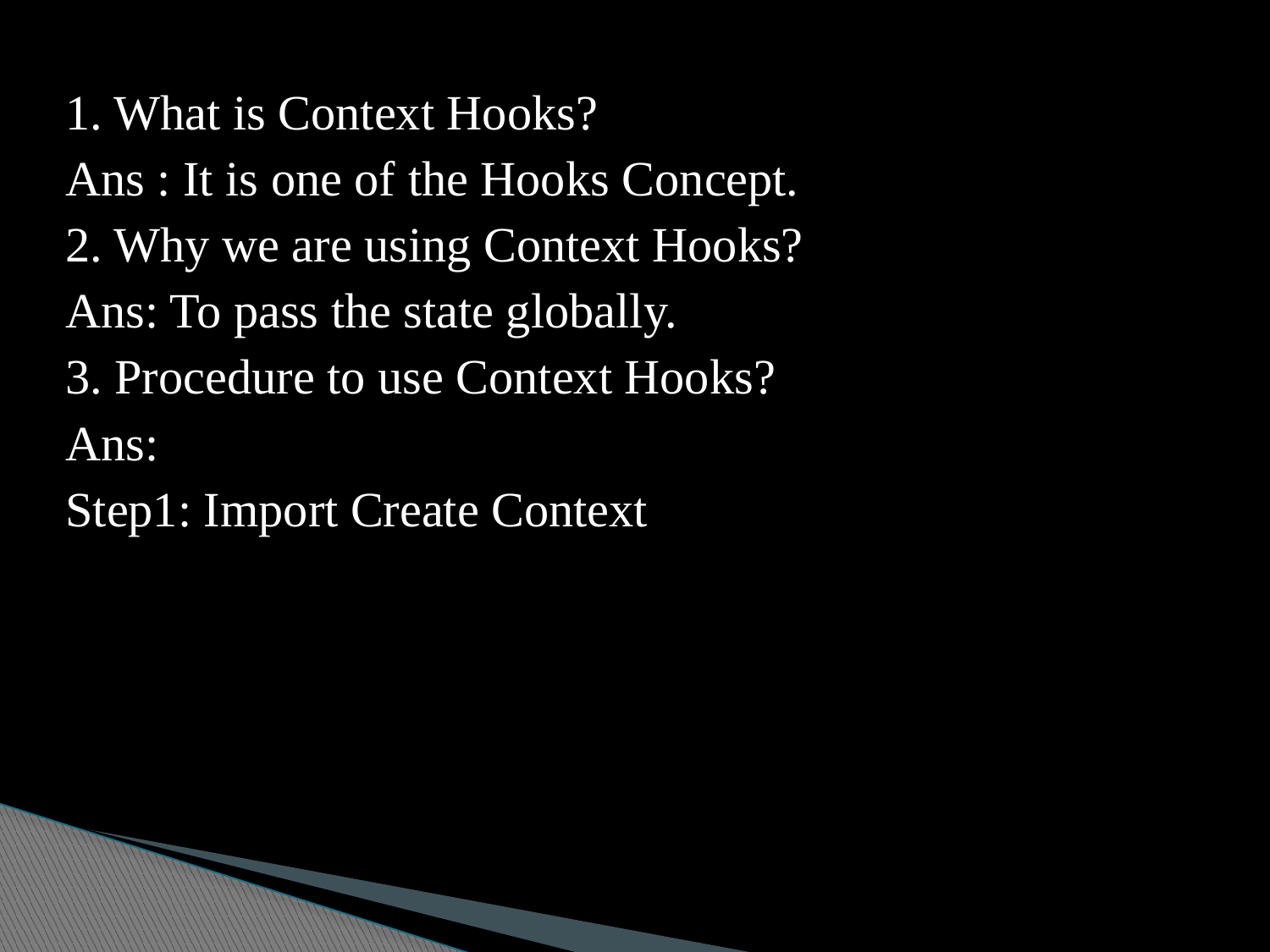

1. What is Context Hooks?
Ans : It is one of the Hooks Concept.
2. Why we are using Context Hooks?
Ans: To pass the state globally.
3. Procedure to use Context Hooks?
Ans:
Step1: Import Create Context